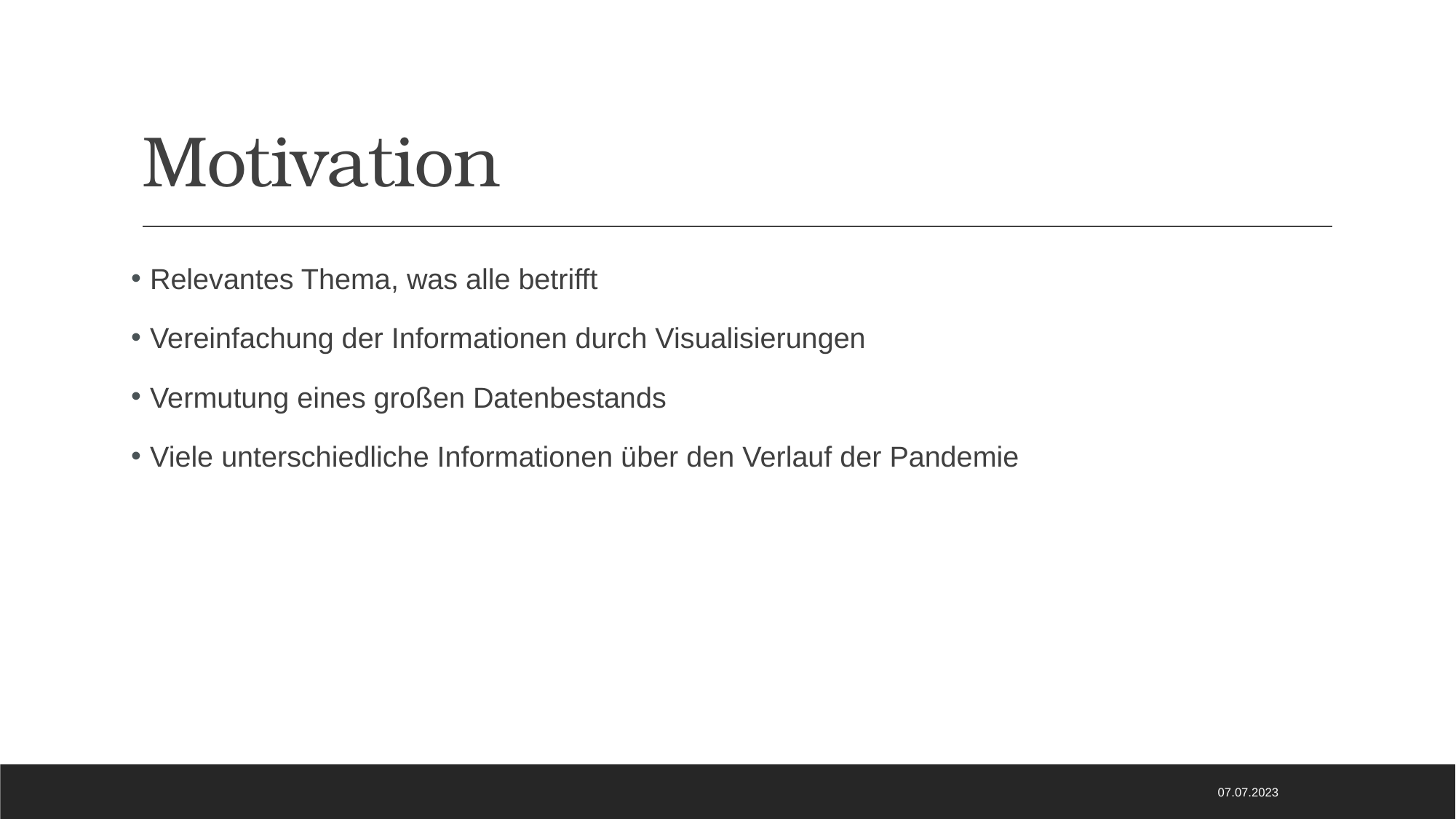

# Motivation
 Relevantes Thema, was alle betrifft
 Vereinfachung der Informationen durch Visualisierungen
 Vermutung eines großen Datenbestands
 Viele unterschiedliche Informationen über den Verlauf der Pandemie

07.07.2023